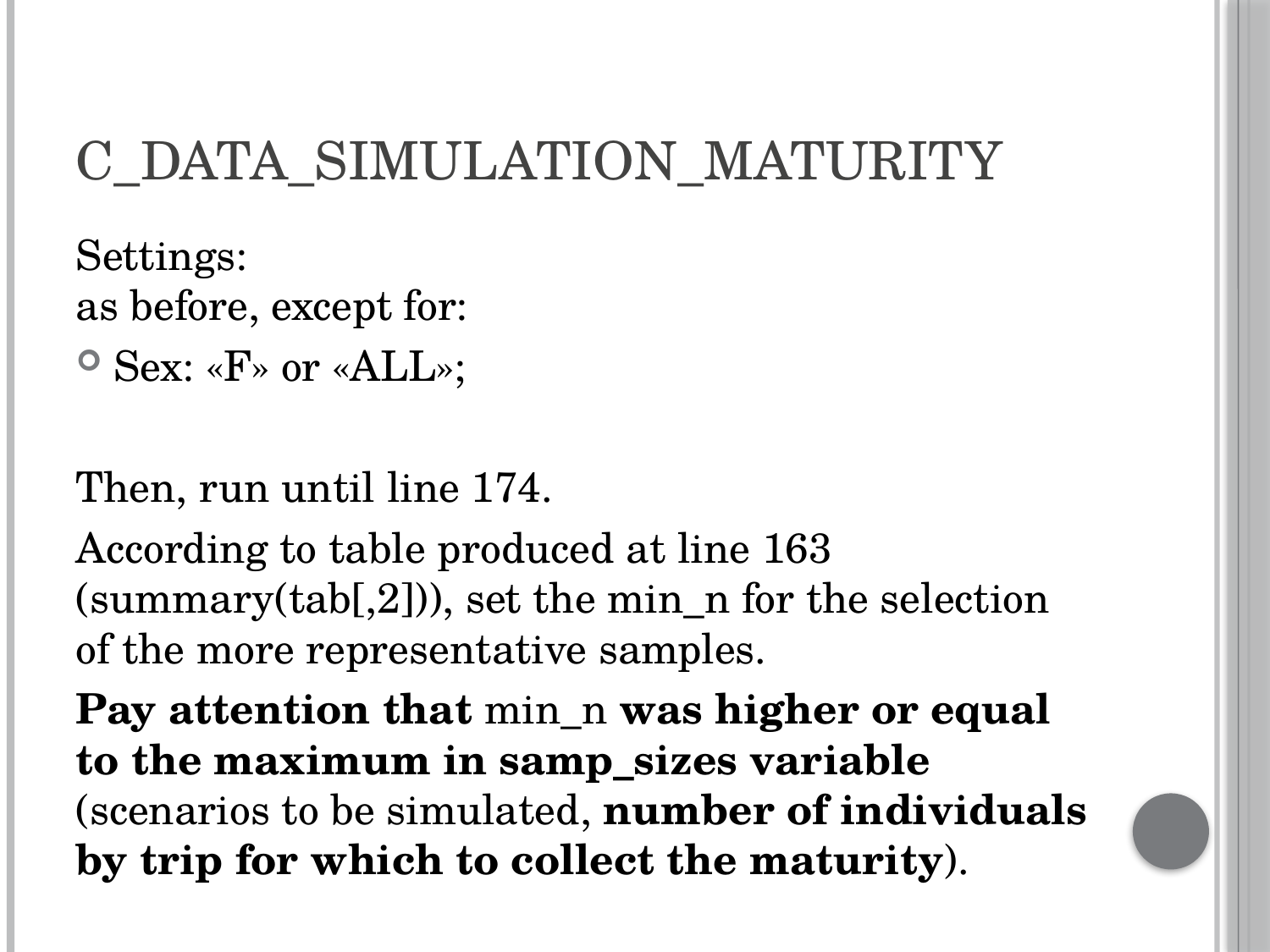

# C_data_simulation_MATURITY
Settings:
as before, except for:
Sex: «F» or «ALL»;

Then, run until line 174.
According to table produced at line 163 (summary(tab[,2])), set the min_n for the selection of the more representative samples.
Pay attention that min_n was higher or equal to the maximum in samp_sizes variable (scenarios to be simulated, number of individuals by trip for which to collect the maturity).